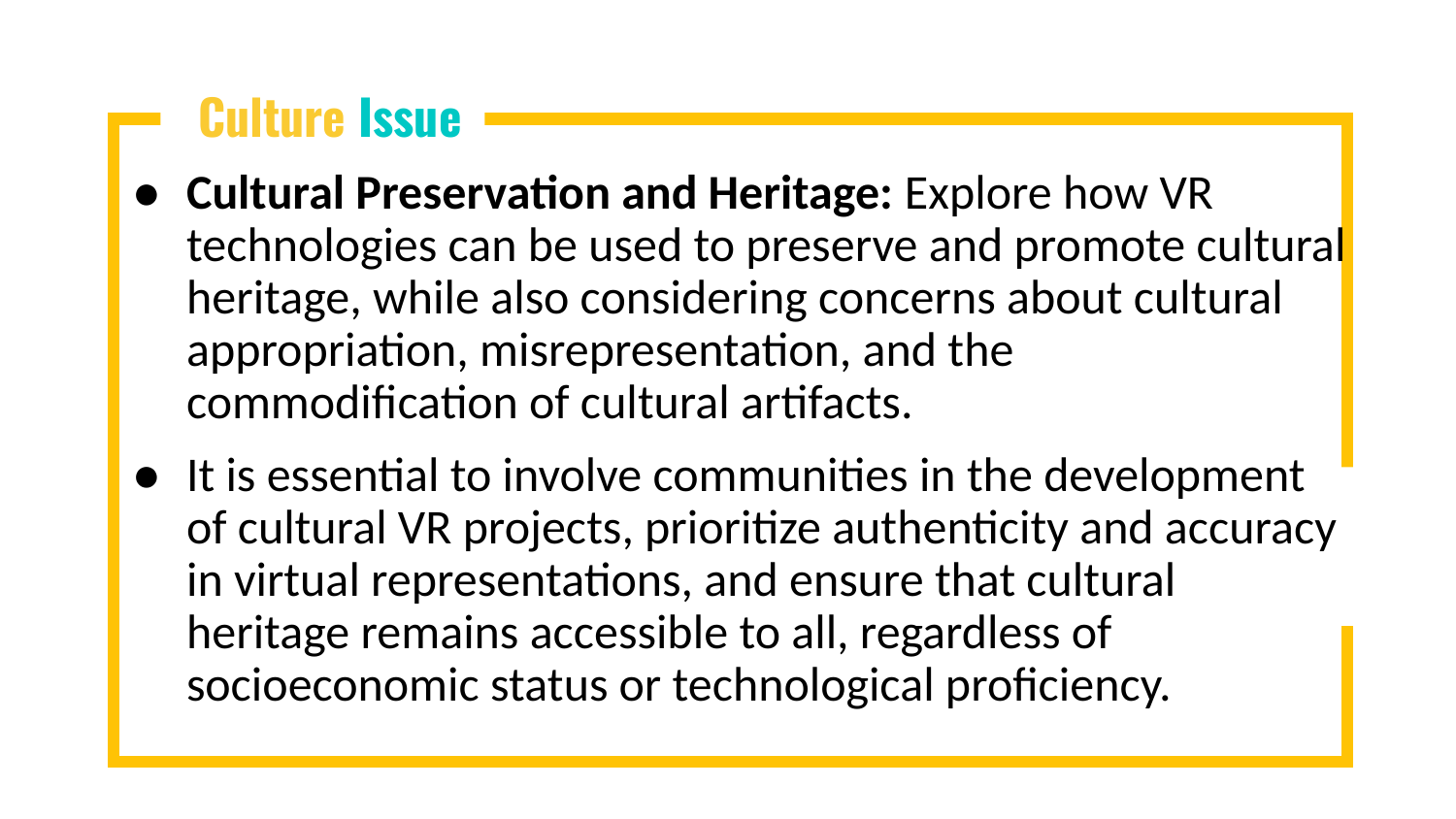

# Culture Issue
Cultural Preservation and Heritage: Explore how VR technologies can be used to preserve and promote cultural heritage, while also considering concerns about cultural appropriation, misrepresentation, and the commodification of cultural artifacts.
It is essential to involve communities in the development of cultural VR projects, prioritize authenticity and accuracy in virtual representations, and ensure that cultural heritage remains accessible to all, regardless of socioeconomic status or technological proficiency.